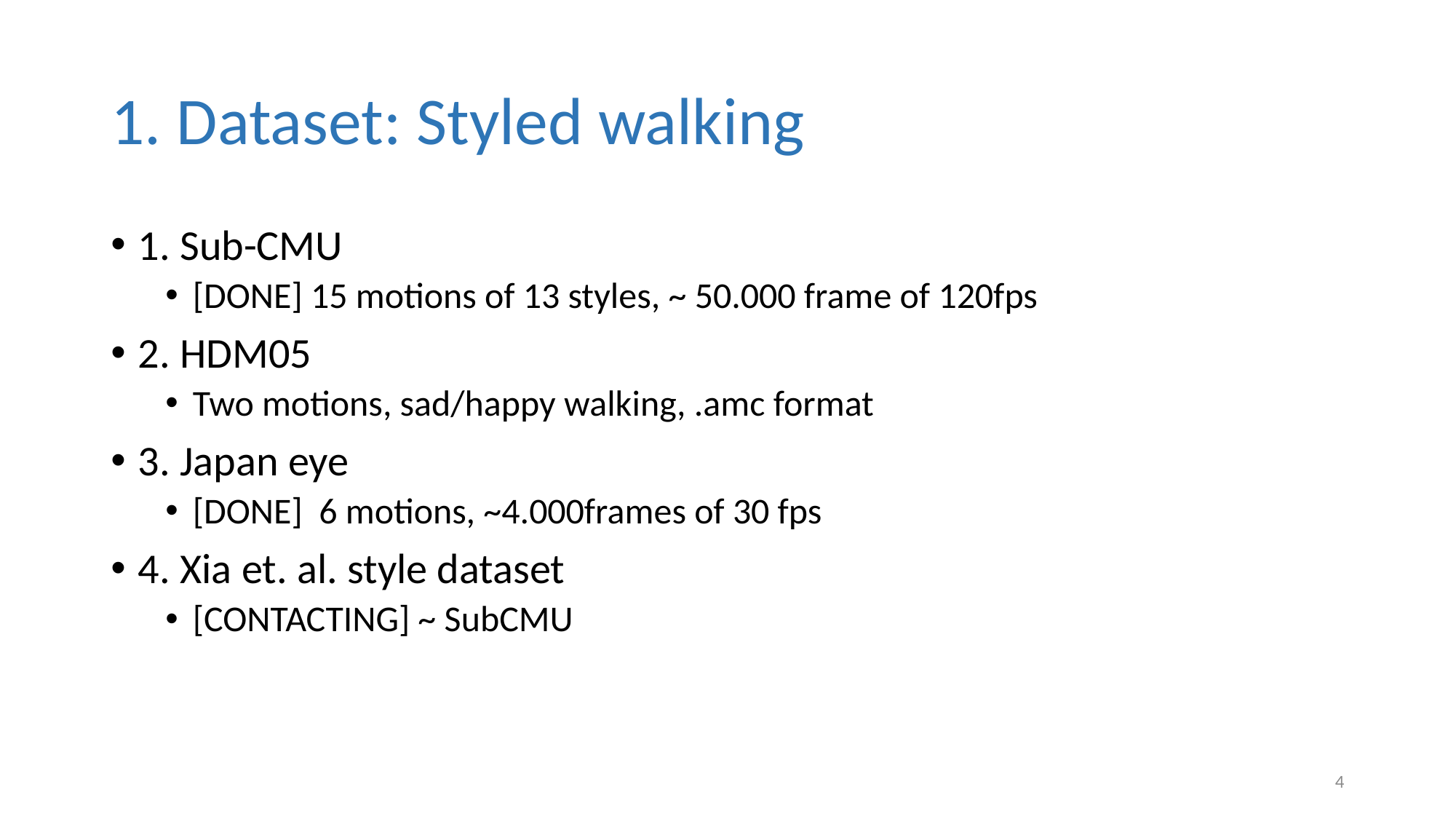

# 1. Dataset: Styled walking
1. Sub-CMU
[DONE] 15 motions of 13 styles, ~ 50.000 frame of 120fps
2. HDM05
Two motions, sad/happy walking, .amc format
3. Japan eye
[DONE]  6 motions, ~4.000frames of 30 fps
4. Xia et. al. style dataset
[CONTACTING] ~ SubCMU
4